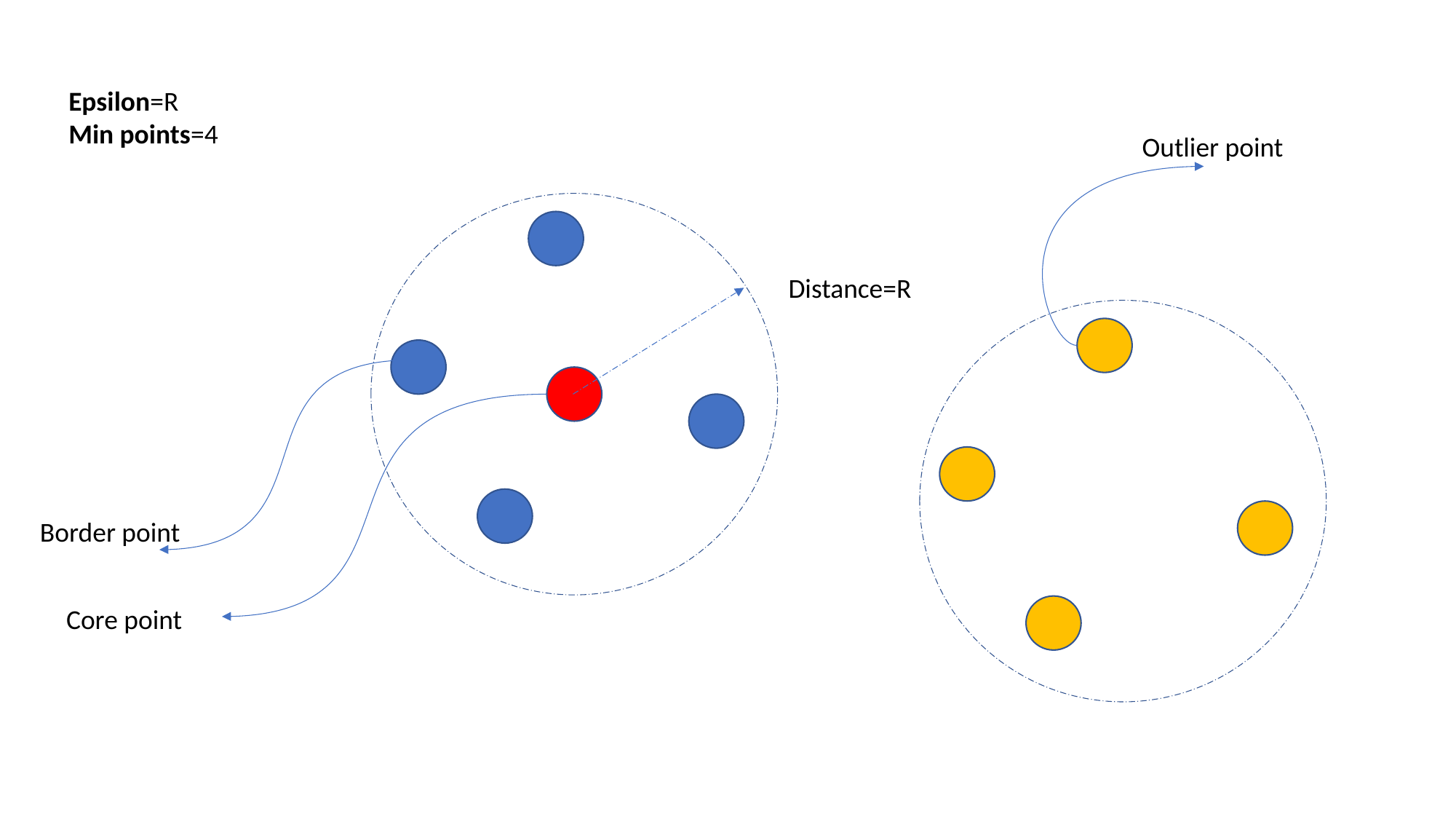

Epsilon=R
Min points=4
Outlier point

Distance=R

Border point

Core point